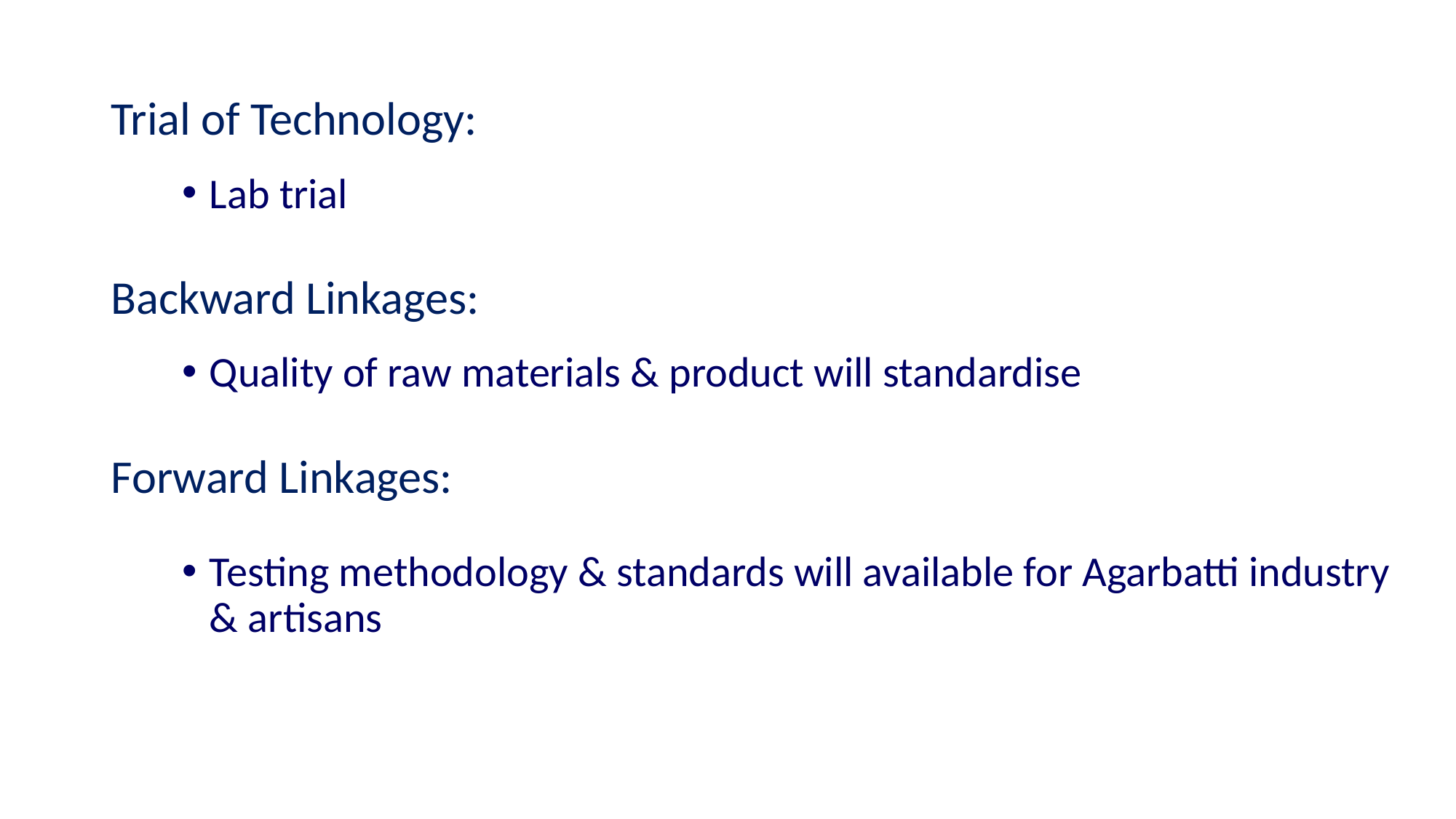

# Trial of Technology:
Lab trial

Backward Linkages:
Quality of raw materials & product will standardise

Forward Linkages:
Testing methodology & standards will available for Agarbatti industry & artisans